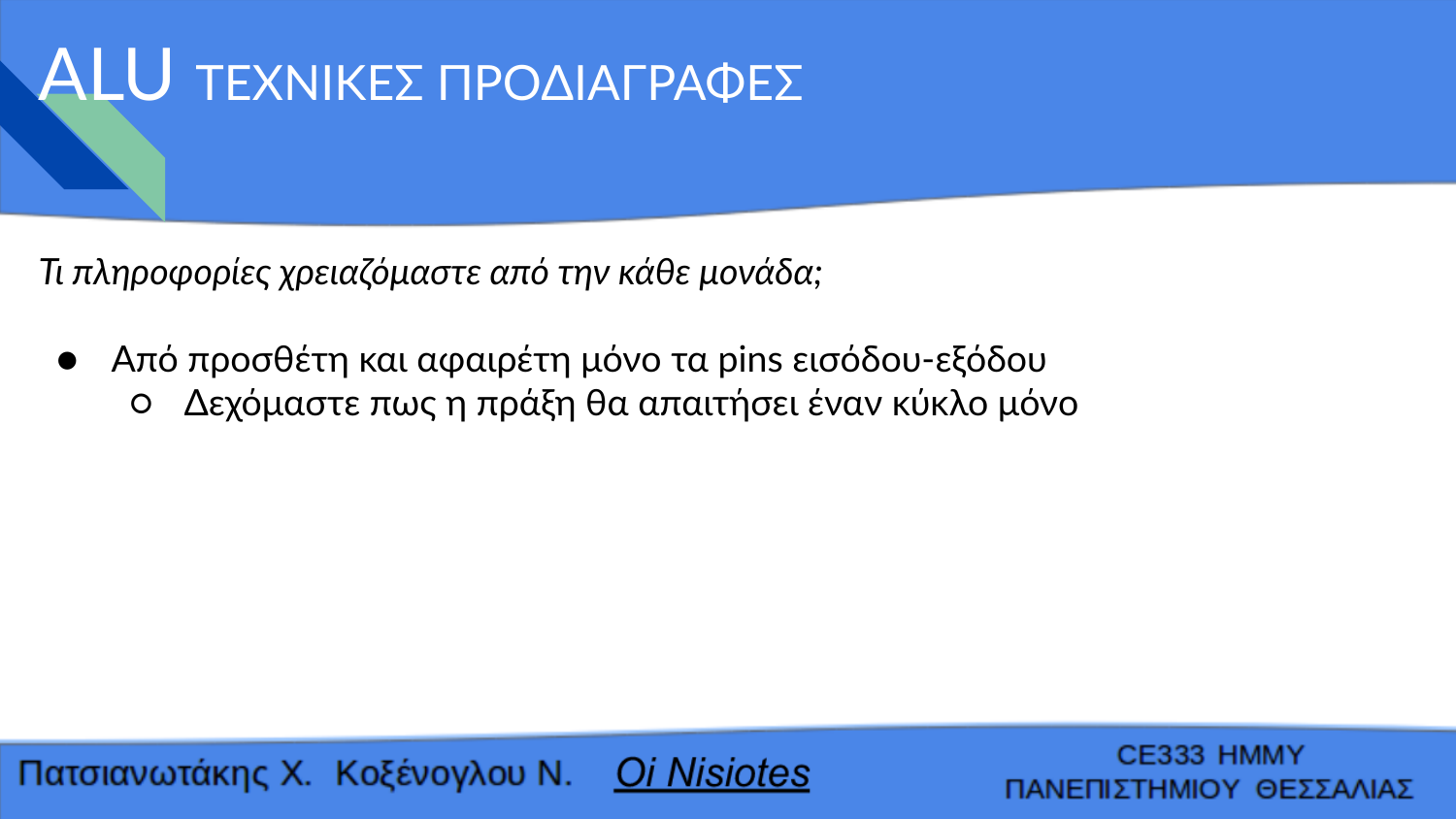

# ALU ΤΕΧΝΙΚΕΣ ΠΡΟΔΙΑΓΡΑΦΕΣ

Τι πληροφορίες χρειαζόμαστε από την κάθε μονάδα;

Από προσθέτη και αφαιρέτη μόνο τα pins εισόδου-εξόδου
Δεχόμαστε πως η πράξη θα απαιτήσει έναν κύκλο μόνο